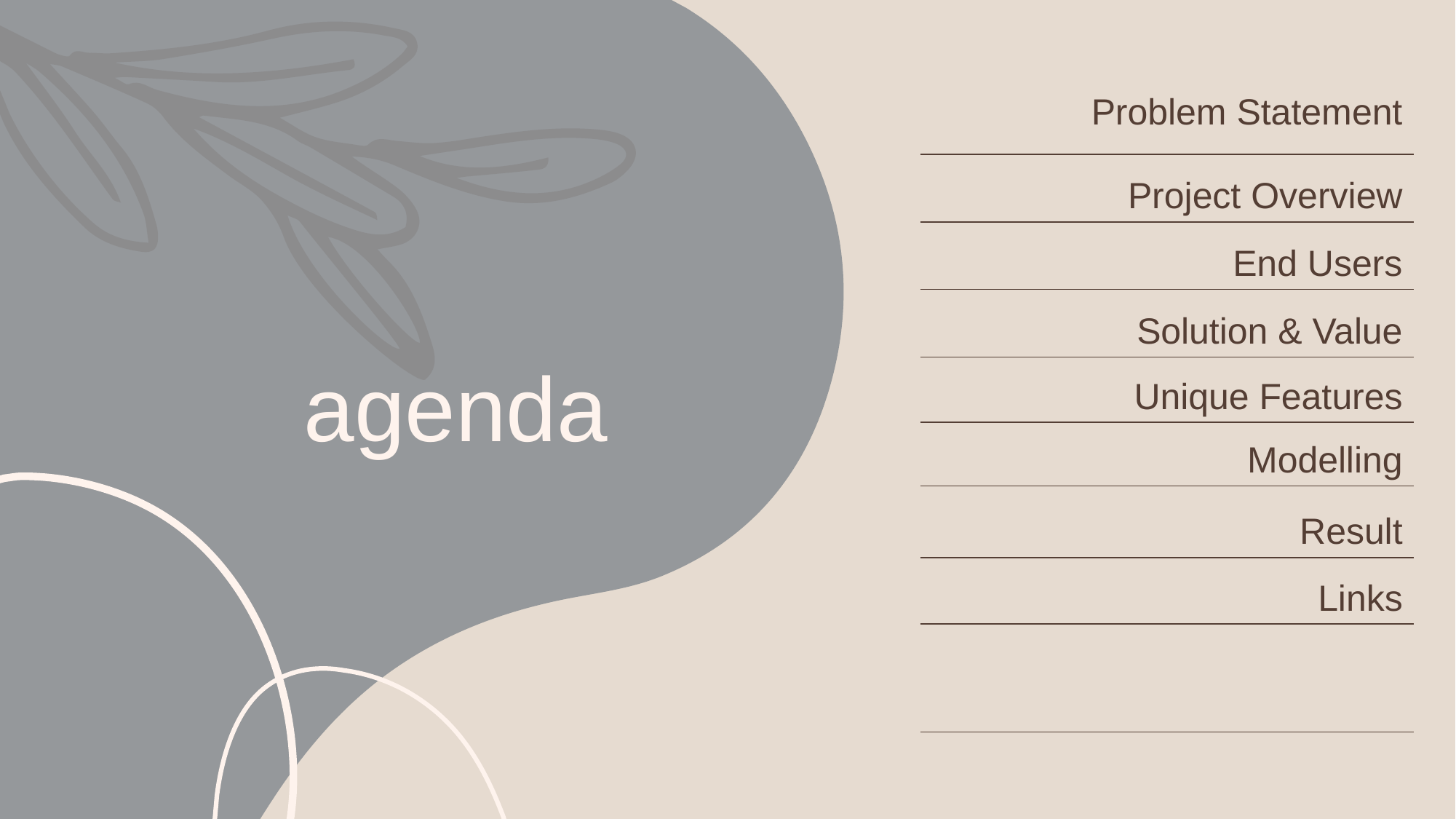

| Problem Statement |
| --- |
| Project Overview |
| End Users |
| Solution & Value |
| Unique Features |
| Modelling |
| Result |
| Links |
|  |
# agenda